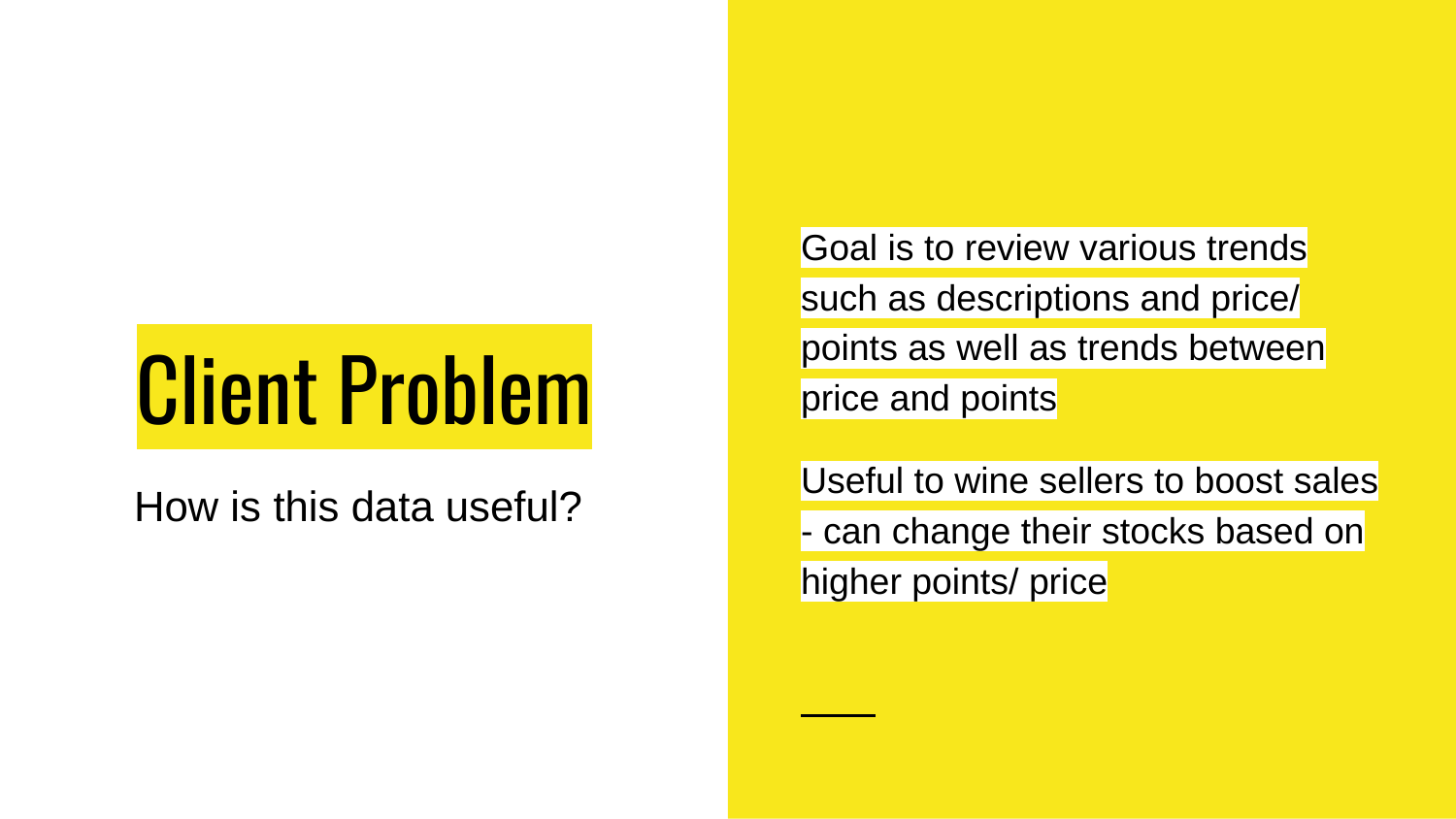

Goal is to review various trends such as descriptions and price/ points as well as trends between price and points
Useful to wine sellers to boost sales - can change their stocks based on higher points/ price
# Client Problem
How is this data useful?